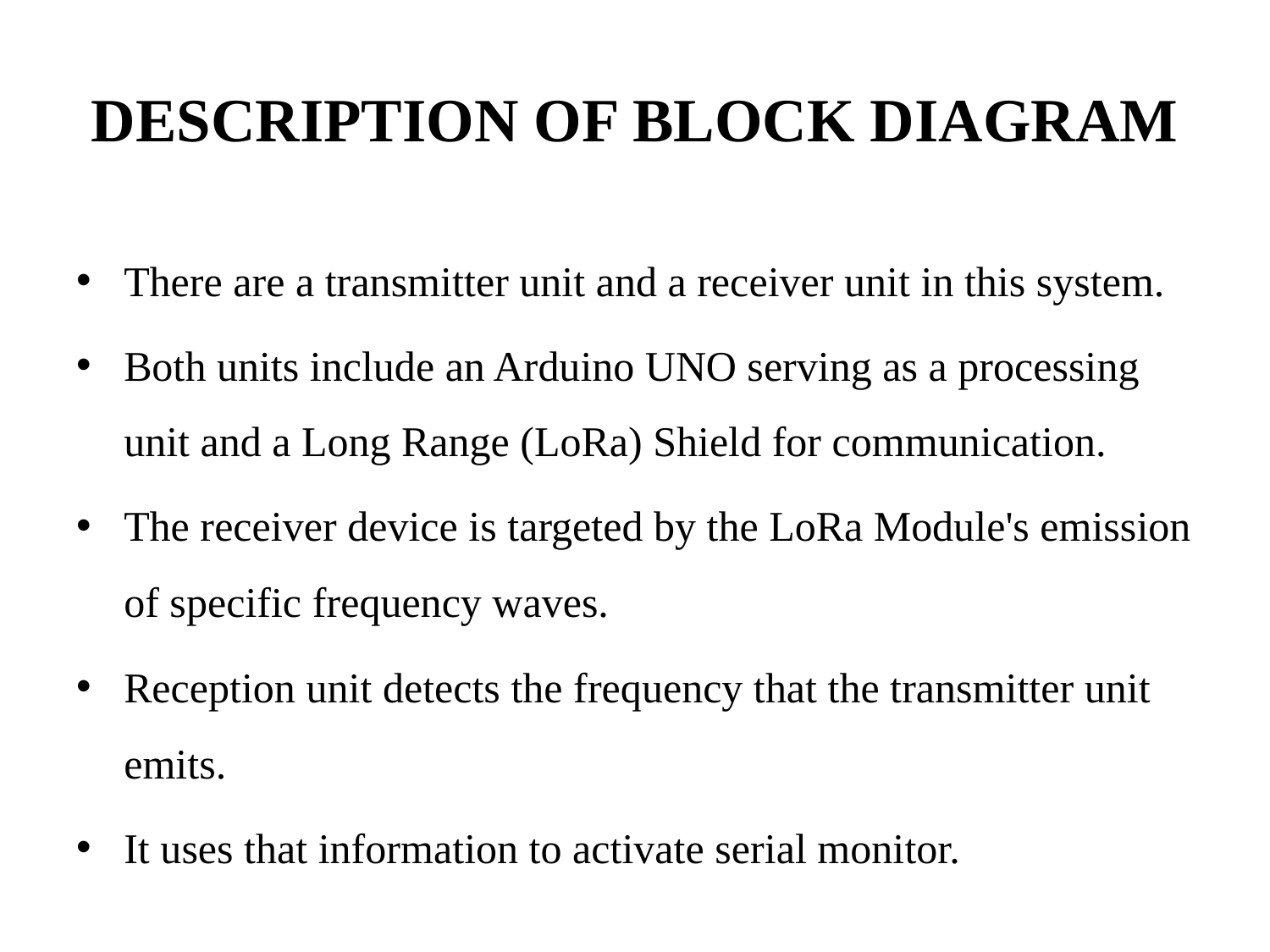

# DESCRIPTION OF BLOCK DIAGRAM
There are a transmitter unit and a receiver unit in this system.
Both units include an Arduino UNO serving as a processing unit and a Long Range (LoRa) Shield for communication.
The receiver device is targeted by the LoRa Module's emission of specific frequency waves.
Reception unit detects the frequency that the transmitter unit emits.
It uses that information to activate serial monitor.